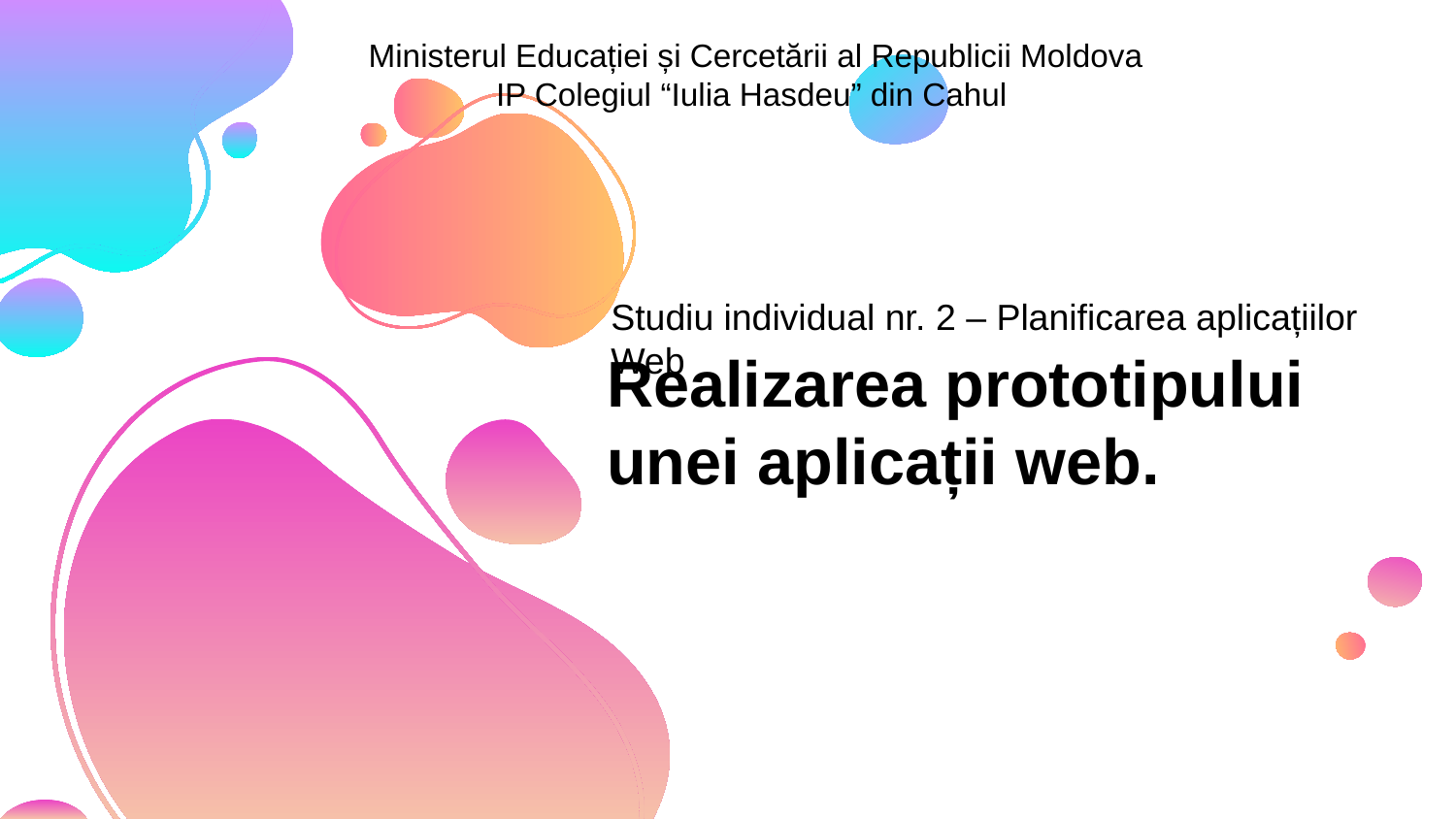

Ministerul Educației și Cercetării al Republicii Moldova
IP Colegiul “Iulia Hasdeu” din Cahul
# Realizarea prototipului unei aplicații web.
Studiu individual nr. 2 – Planificarea aplicațiilor Web